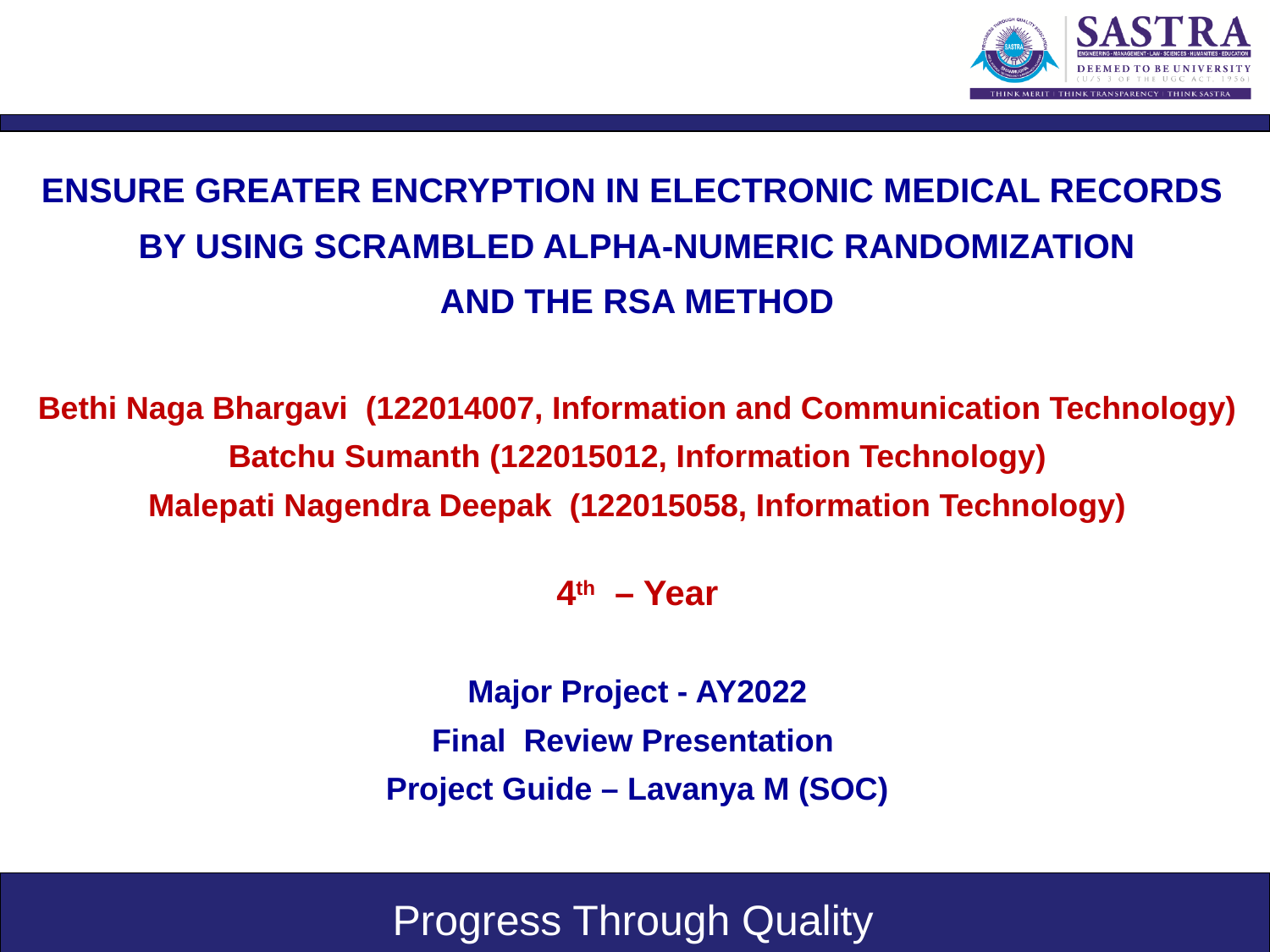

ENSURE GREATER ENCRYPTION IN ELECTRONIC MEDICAL RECORDS
 BY USING SCRAMBLED ALPHA-NUMERIC RANDOMIZATION
AND THE RSA METHOD

Bethi Naga Bhargavi  (122014007, Information and Communication Technology)
Batchu Sumanth (122015012, Information Technology)
Malepati Nagendra Deepak  (122015058, Information Technology)

4th  – Year

Major Project - AY2022
Final  Review Presentation
Project Guide – Lavanya M (SOC)